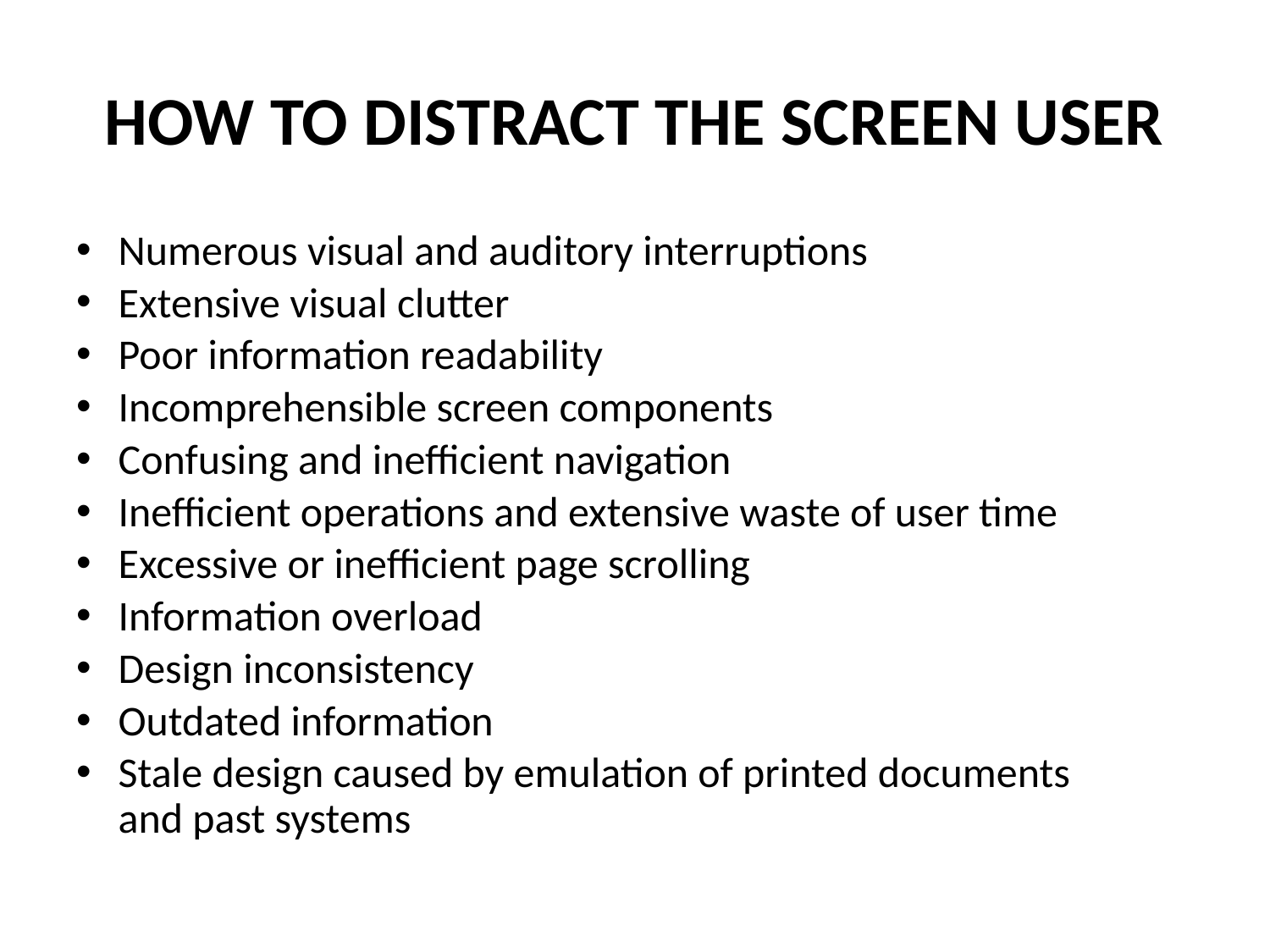

# HOW TO DISTRACT THE SCREEN USER
Numerous visual and auditory interruptions
Extensive visual clutter
Poor information readability
Incomprehensible screen components
Confusing and inefficient navigation
Inefficient operations and extensive waste of user time
Excessive or inefficient page scrolling
Information overload
Design inconsistency
Outdated information
Stale design caused by emulation of printed documents
and past systems